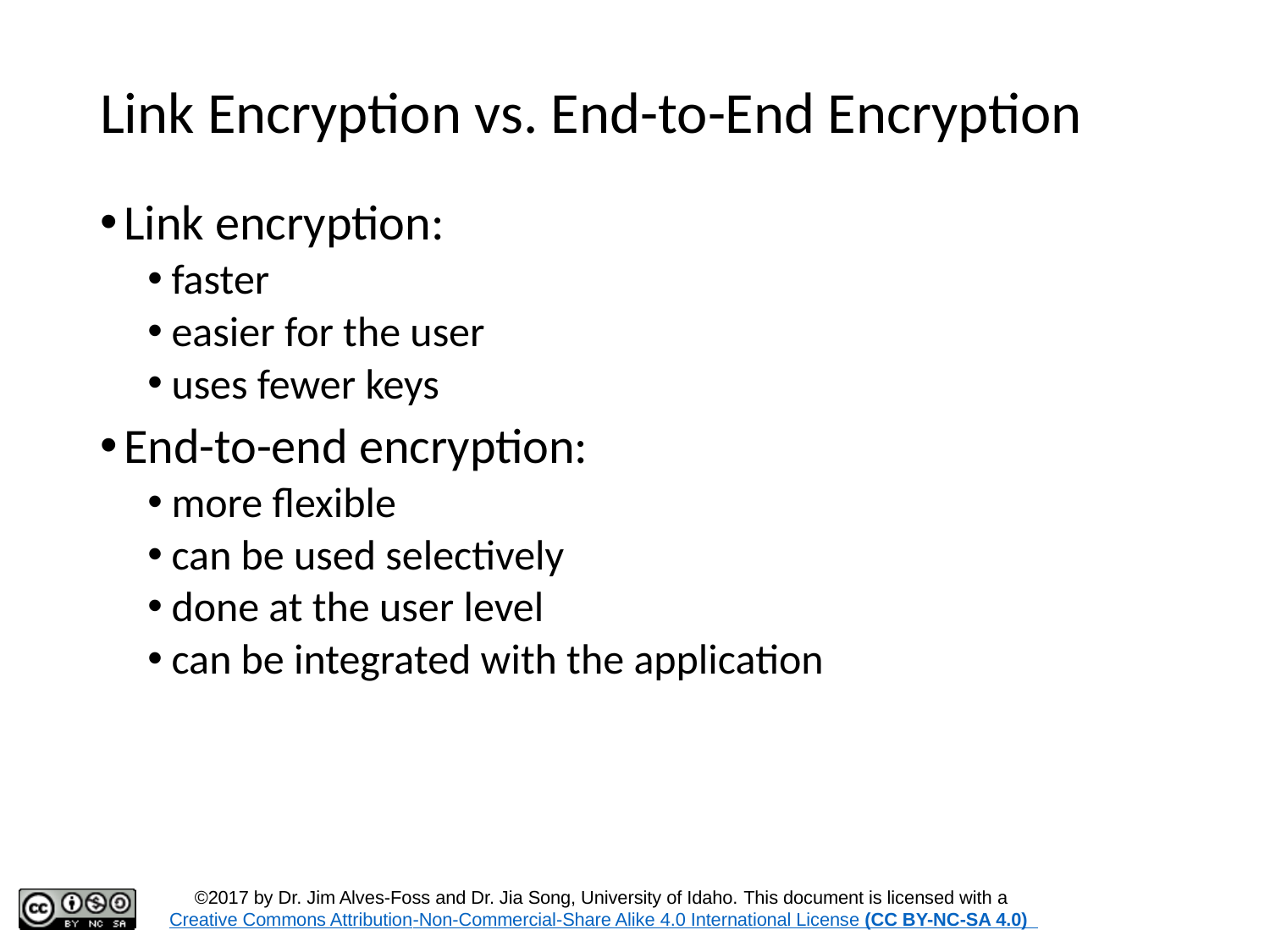

# Link Encryption vs. End-to-End Encryption
Link encryption:
faster
easier for the user
uses fewer keys
End-to-end encryption:
more flexible
can be used selectively
done at the user level
can be integrated with the application